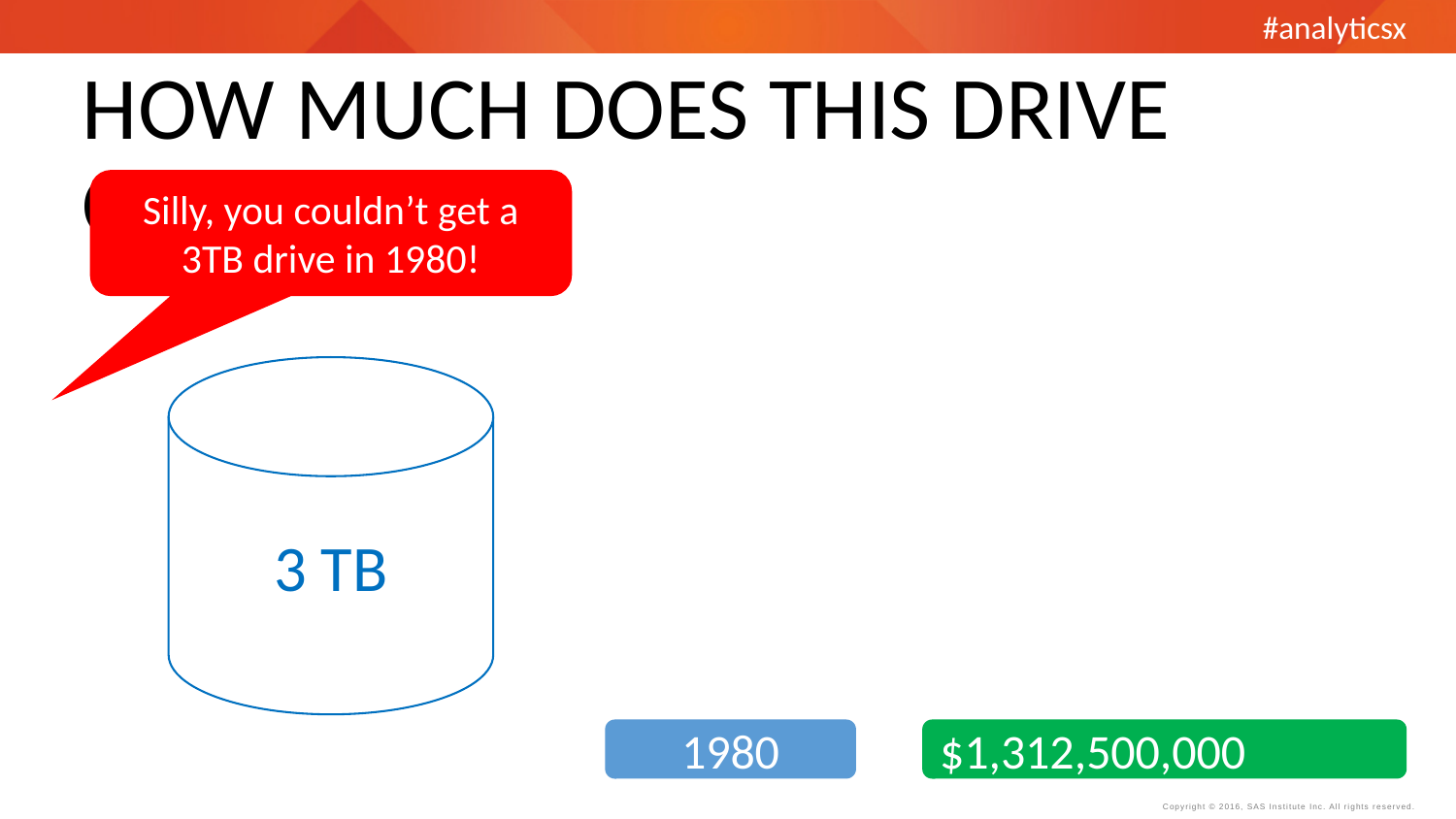

HOW MUCH DOES THIS DRIVE COST?
Silly, you couldn’t get a 3TB drive in 1980!
3 TB
1980
$1,312,500,000